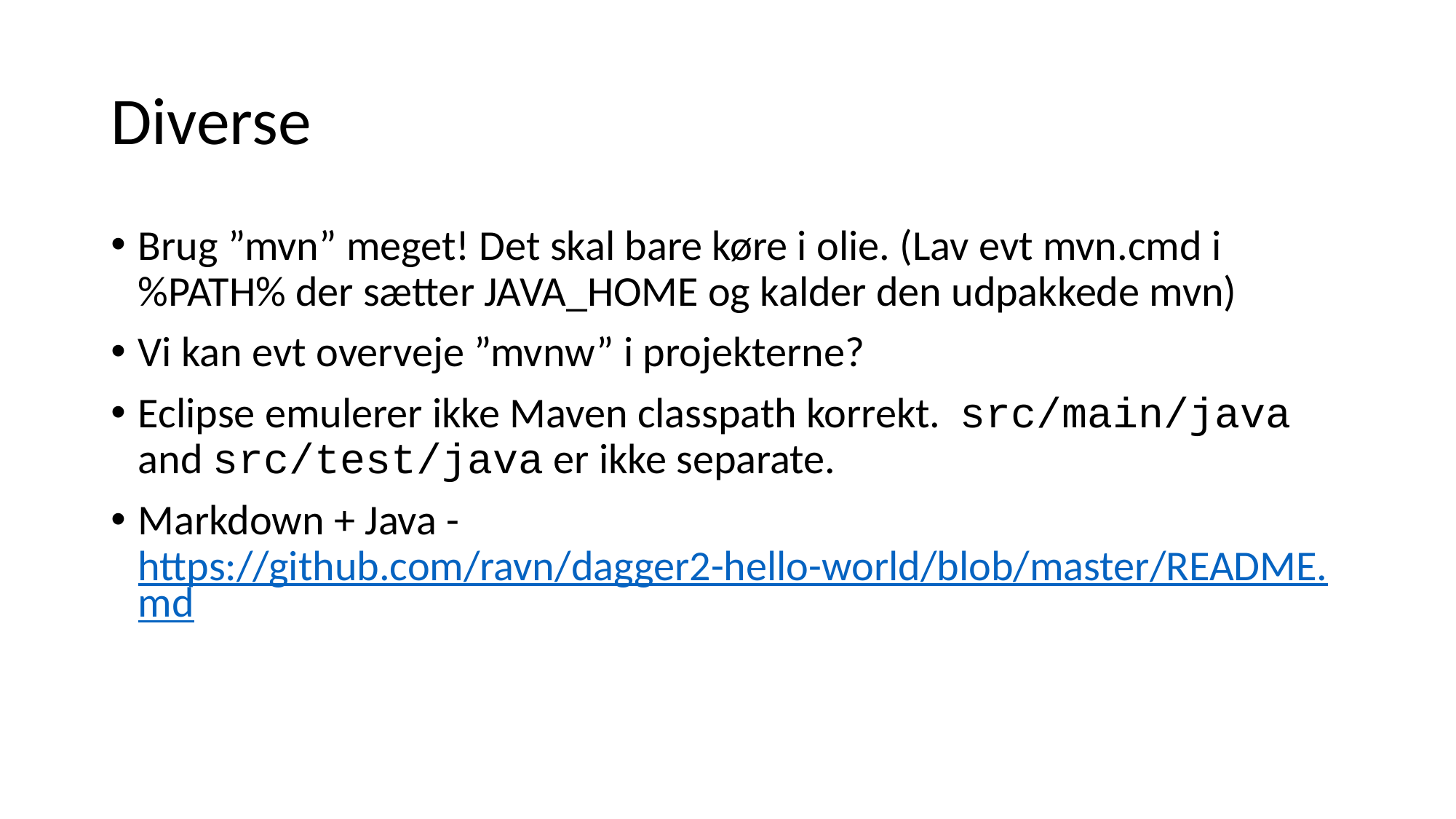

# Diverse
Brug ”mvn” meget! Det skal bare køre i olie. (Lav evt mvn.cmd i %PATH% der sætter JAVA_HOME og kalder den udpakkede mvn)
Vi kan evt overveje ”mvnw” i projekterne?
Eclipse emulerer ikke Maven classpath korrekt.  src/main/java and src/test/java er ikke separate.
Markdown + Java - https://github.com/ravn/dagger2-hello-world/blob/master/README.md